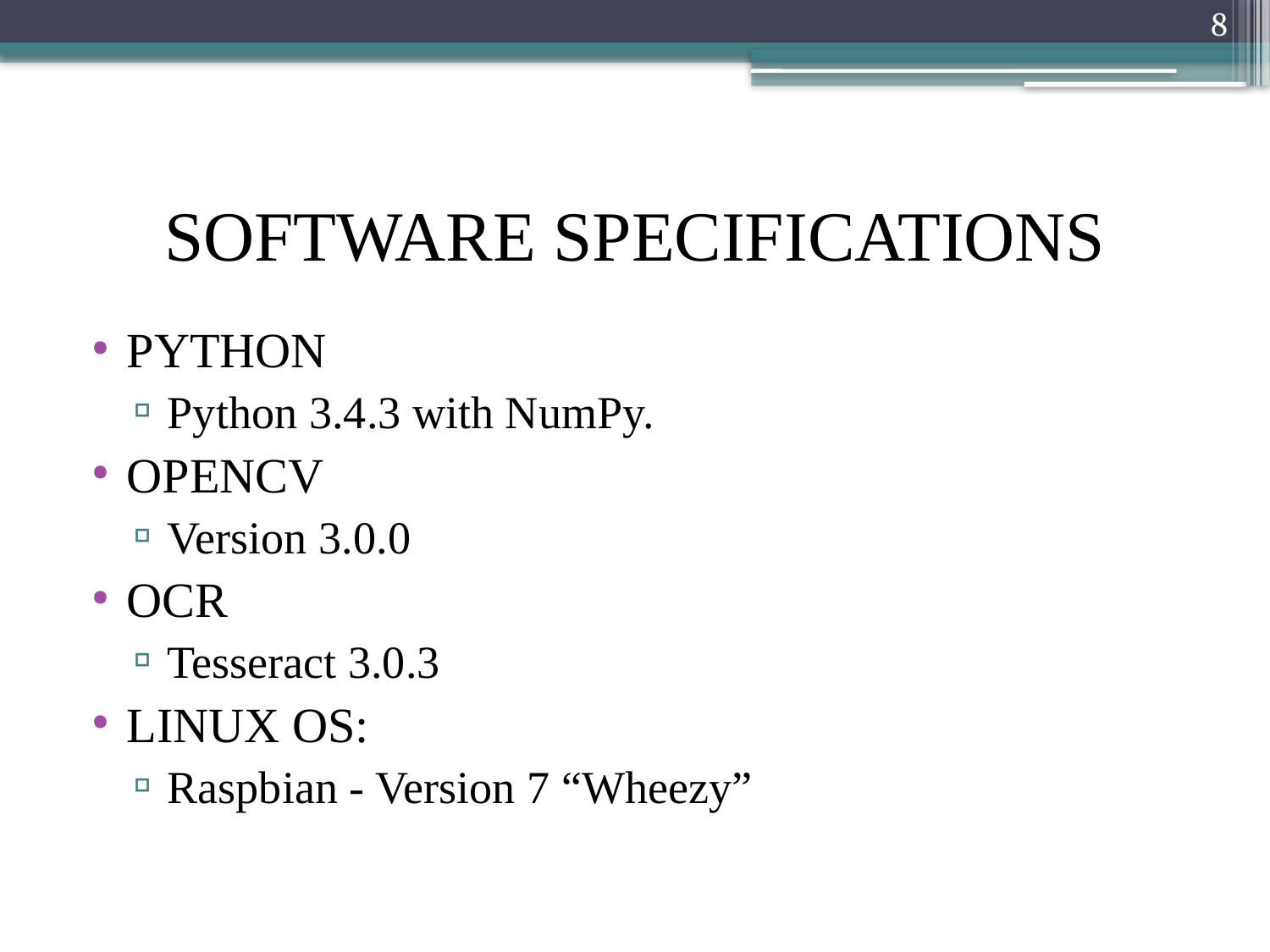

8
# SOFTWARE SPECIFICATIONS
PYTHON
Python 3.4.3 with NumPy.
OPENCV
Version 3.0.0
OCR
Tesseract 3.0.3
LINUX OS:
Raspbian - Version 7 “Wheezy”